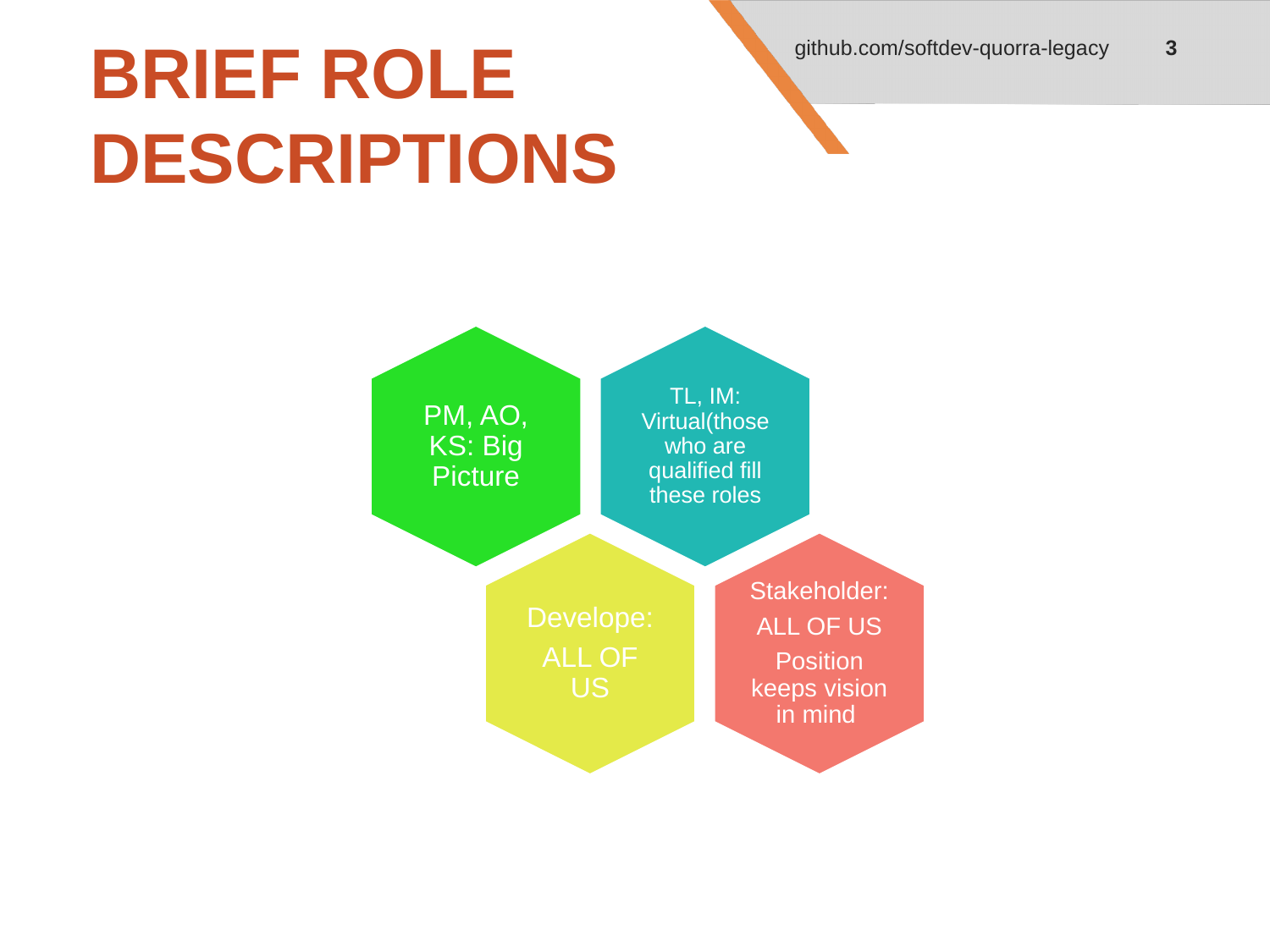

3

github.com/softdev-quorra-legacy
# BRIEF ROLE DESCRIPTIONS

TL, IM: Virtual(those who are qualified fill these roles

PM, AO, KS: Big Picture
Develope:
ALL OF US
Stakeholder:
ALL OF US
Position keeps vision in mind